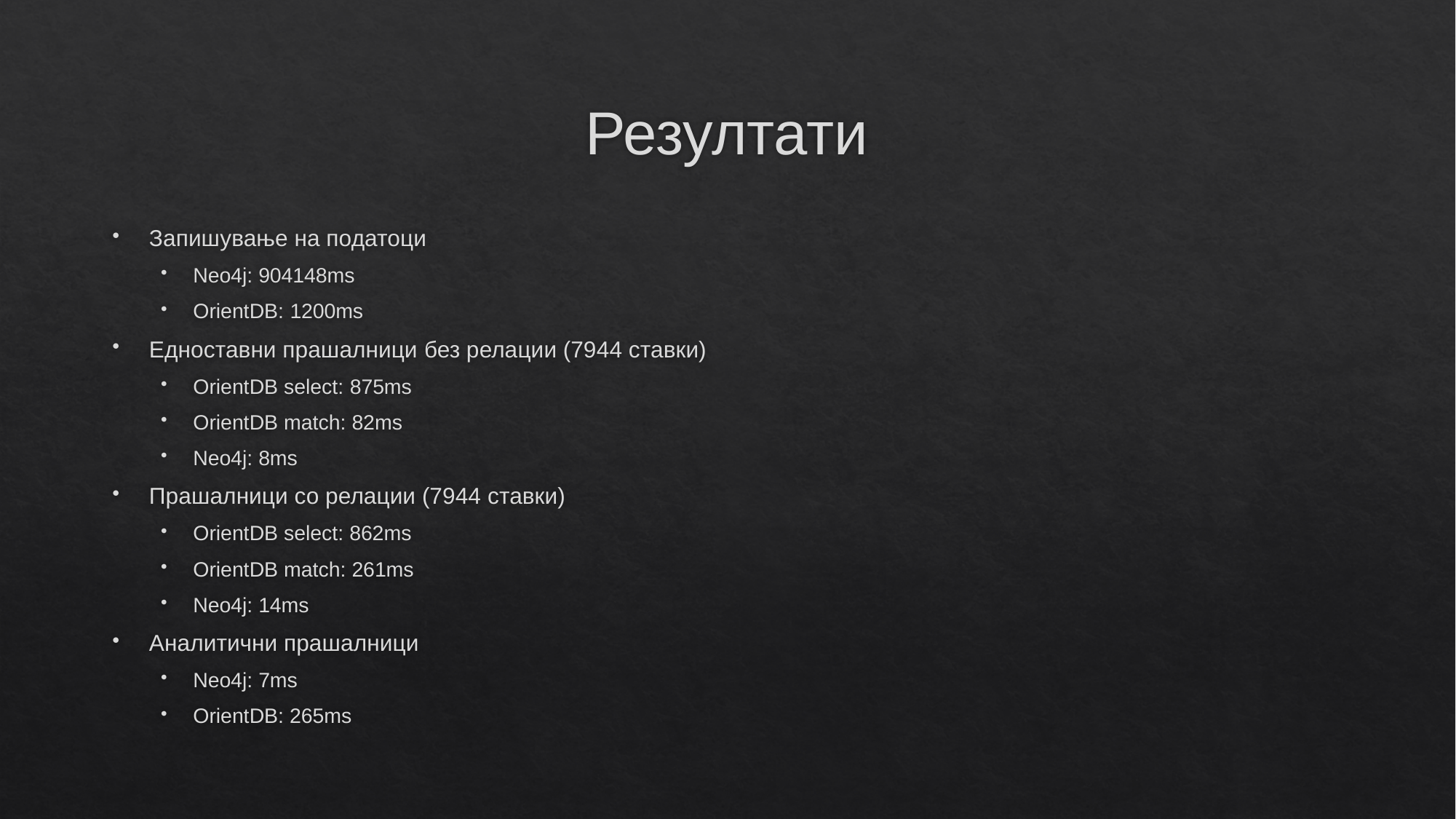

# Резултати
Запишување на податоци
Neo4j: 904148ms
OrientDB: 1200ms
Едноставни прашалници без релации (7944 ставки)
OrientDB select: 875ms
OrientDB match: 82ms
Neo4j: 8ms
Прашалници со релации (7944 ставки)
OrientDB select: 862ms
OrientDB match: 261ms
Neo4j: 14ms
Аналитични прашалници
Neo4j: 7ms
OrientDB: 265ms